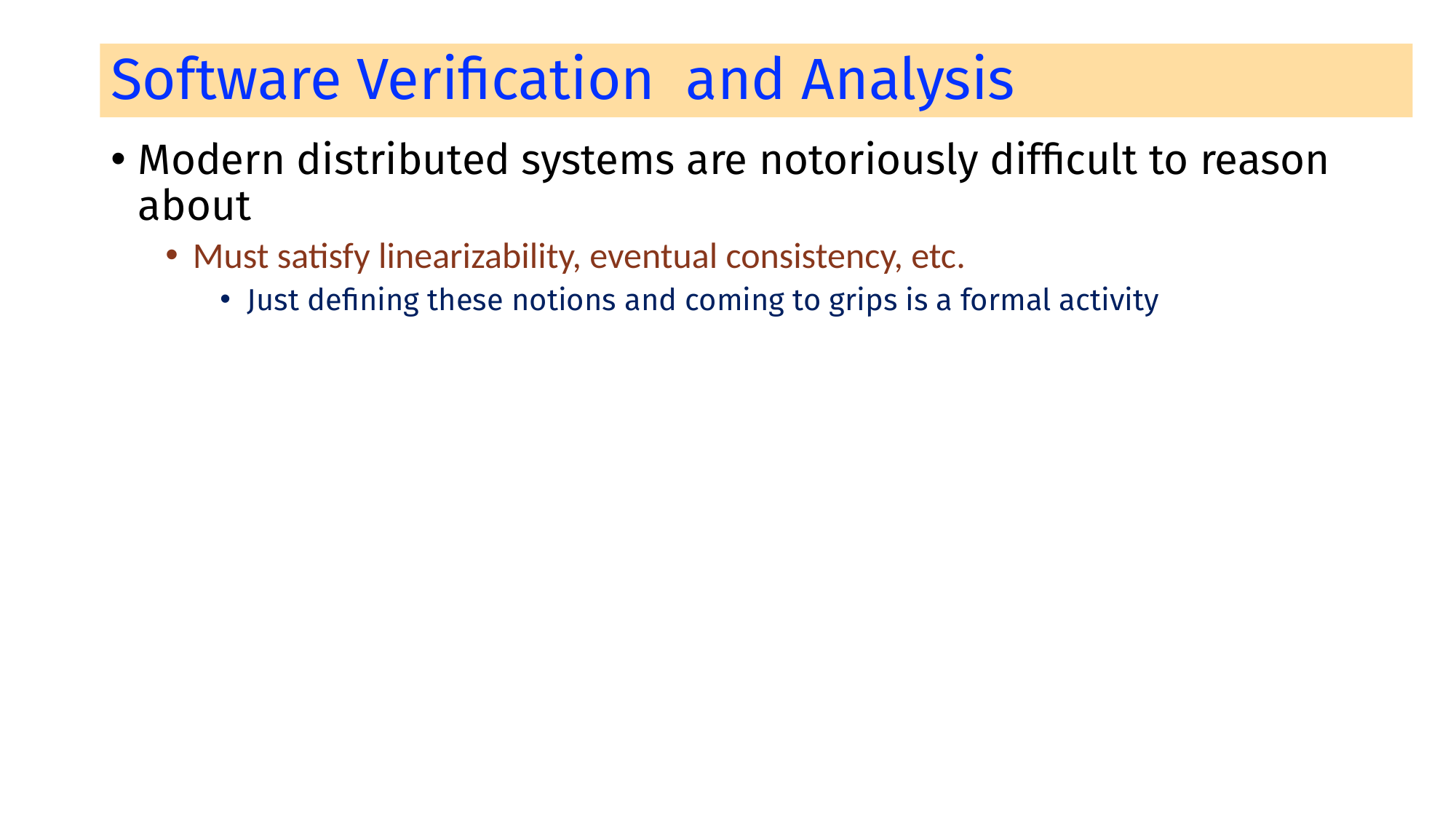

# Software Verification  and Analysis
Modern distributed systems are notoriously difficult to reason about
Must satisfy linearizability, eventual consistency, etc.
Just defining these notions and coming to grips is a formal activity